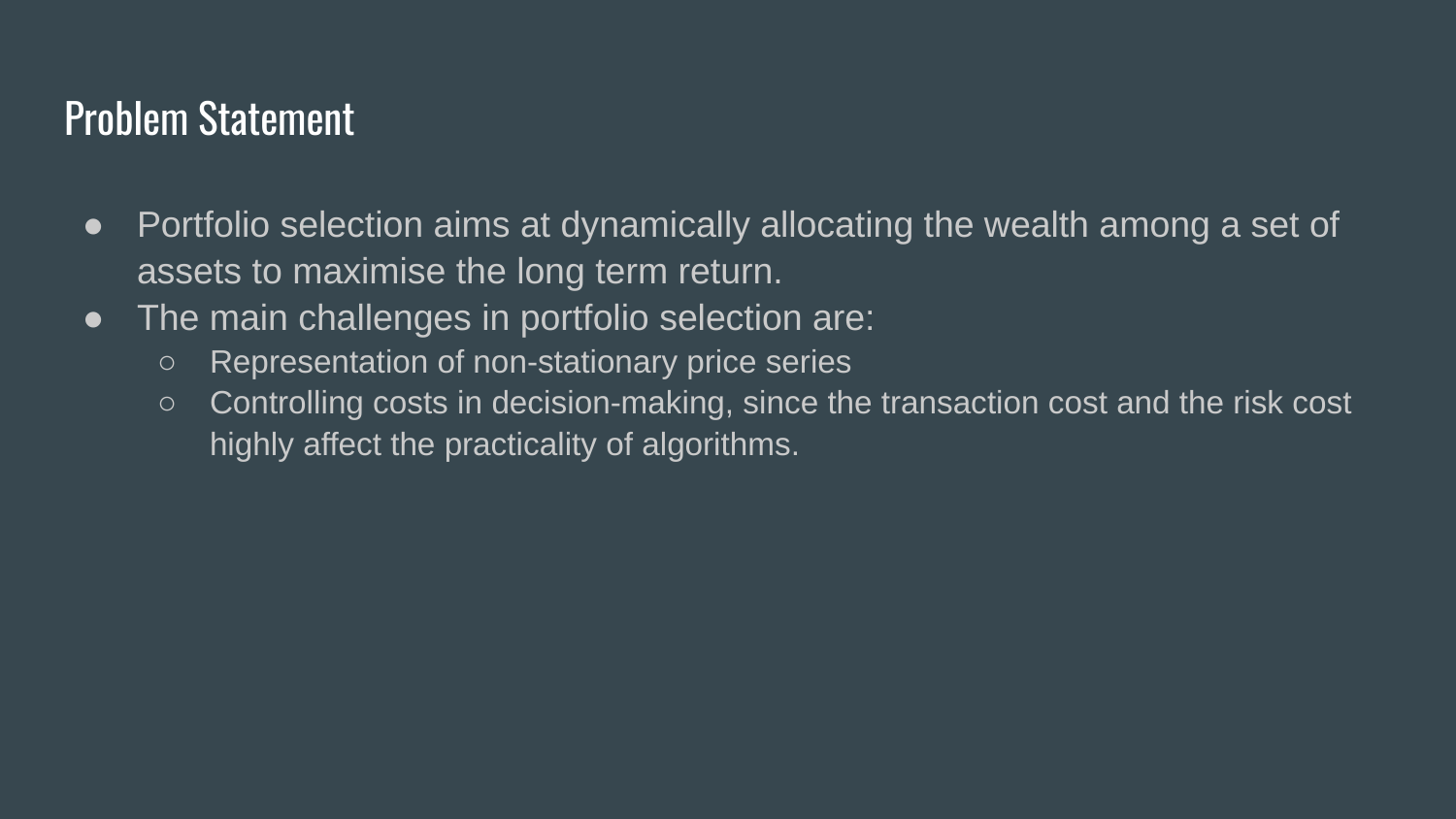

# Problem Statement
Portfolio selection aims at dynamically allocating the wealth among a set of assets to maximise the long term return.
The main challenges in portfolio selection are:
Representation of non-stationary price series
Controlling costs in decision-making, since the transaction cost and the risk cost highly affect the practicality of algorithms.